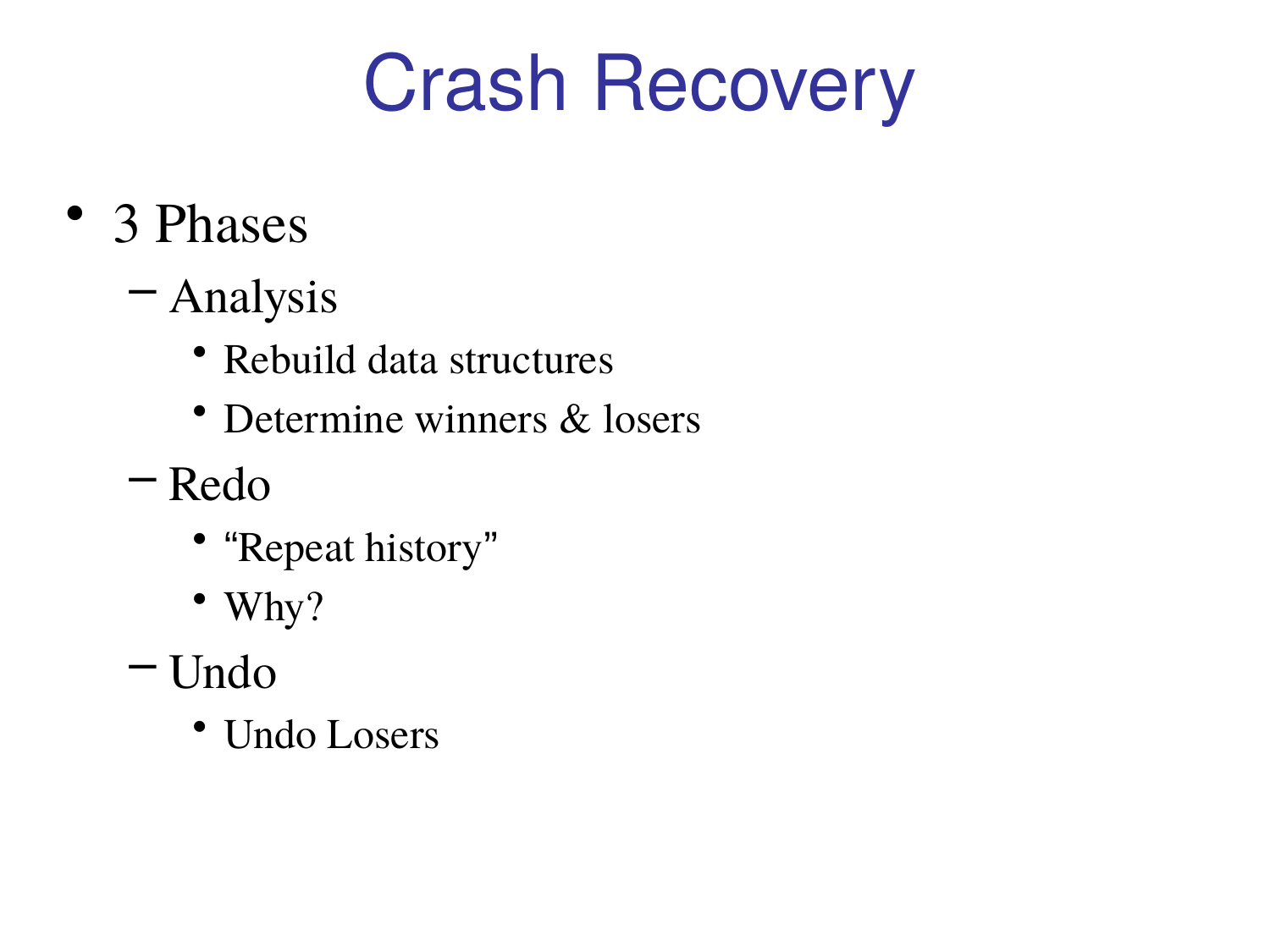

# Crash Recovery
3 Phases
Analysis
Rebuild data structures
Determine winners & losers
Redo
“Repeat history”
Why?
Undo
Undo Losers